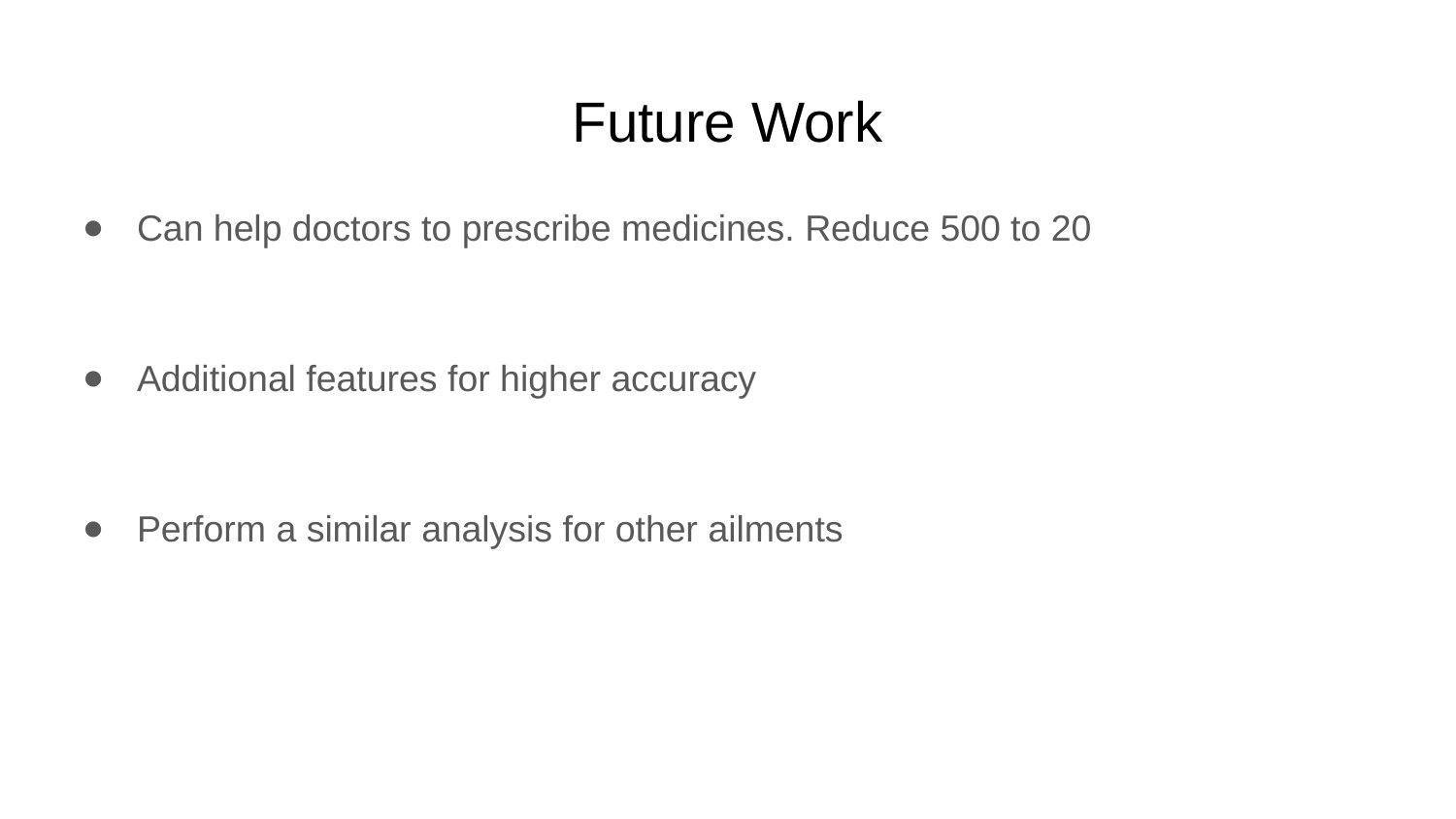

# Future Work
Can help doctors to prescribe medicines. Reduce 500 to 20

Additional features for higher accuracy

Perform a similar analysis for other ailments